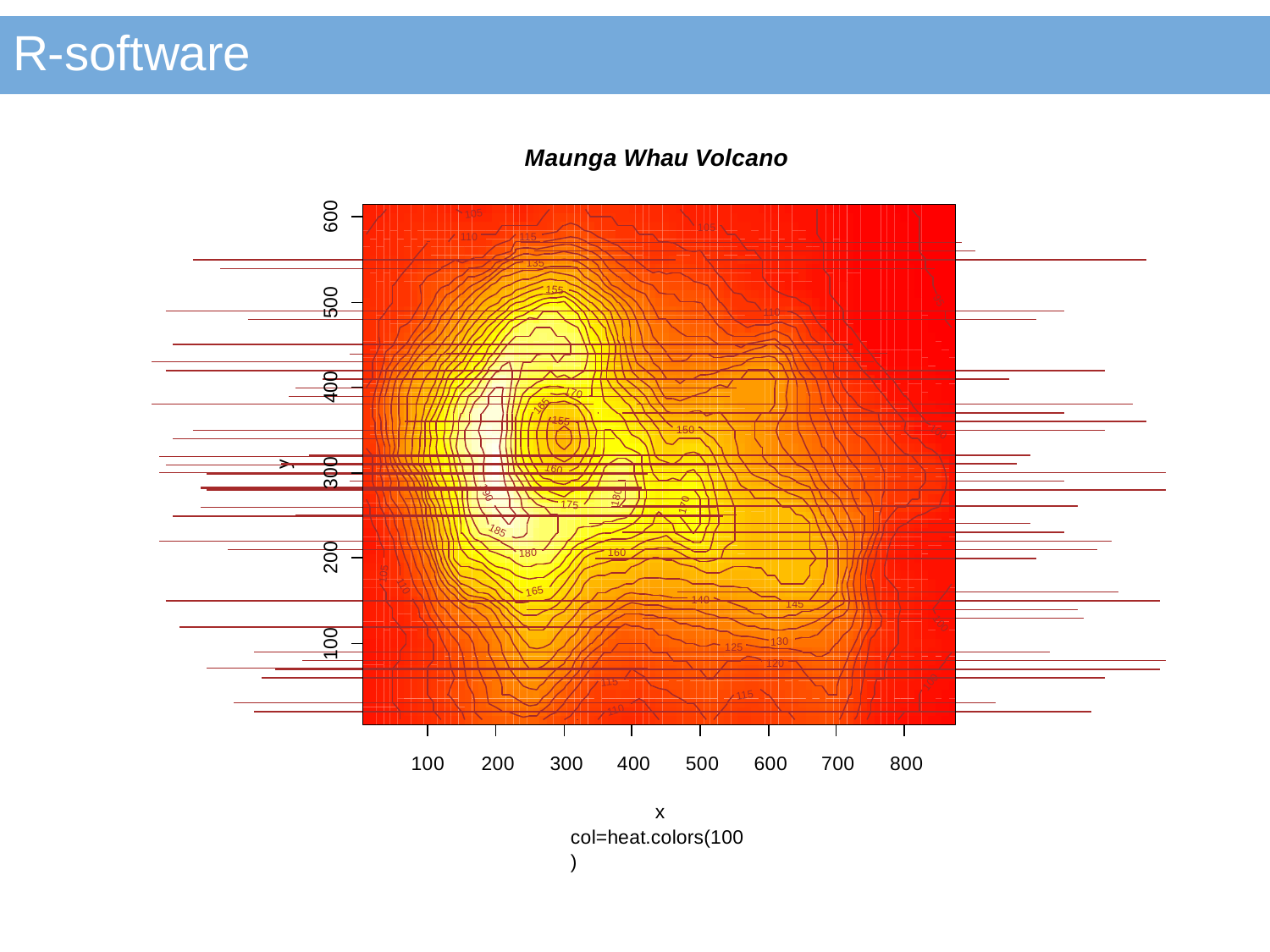

# R-software
Maunga Whau Volcano
600

105

105

 	   110
 115

135

500
155

95

110

400

170

165

155

150
100

300
y
160

190
180
170

175
185
200
160
180
105
110

165
140
145
100
100
130
125

120

100
115

115

110
100	200	300	400	500	600	700	800

x  col=heat.colors(100)